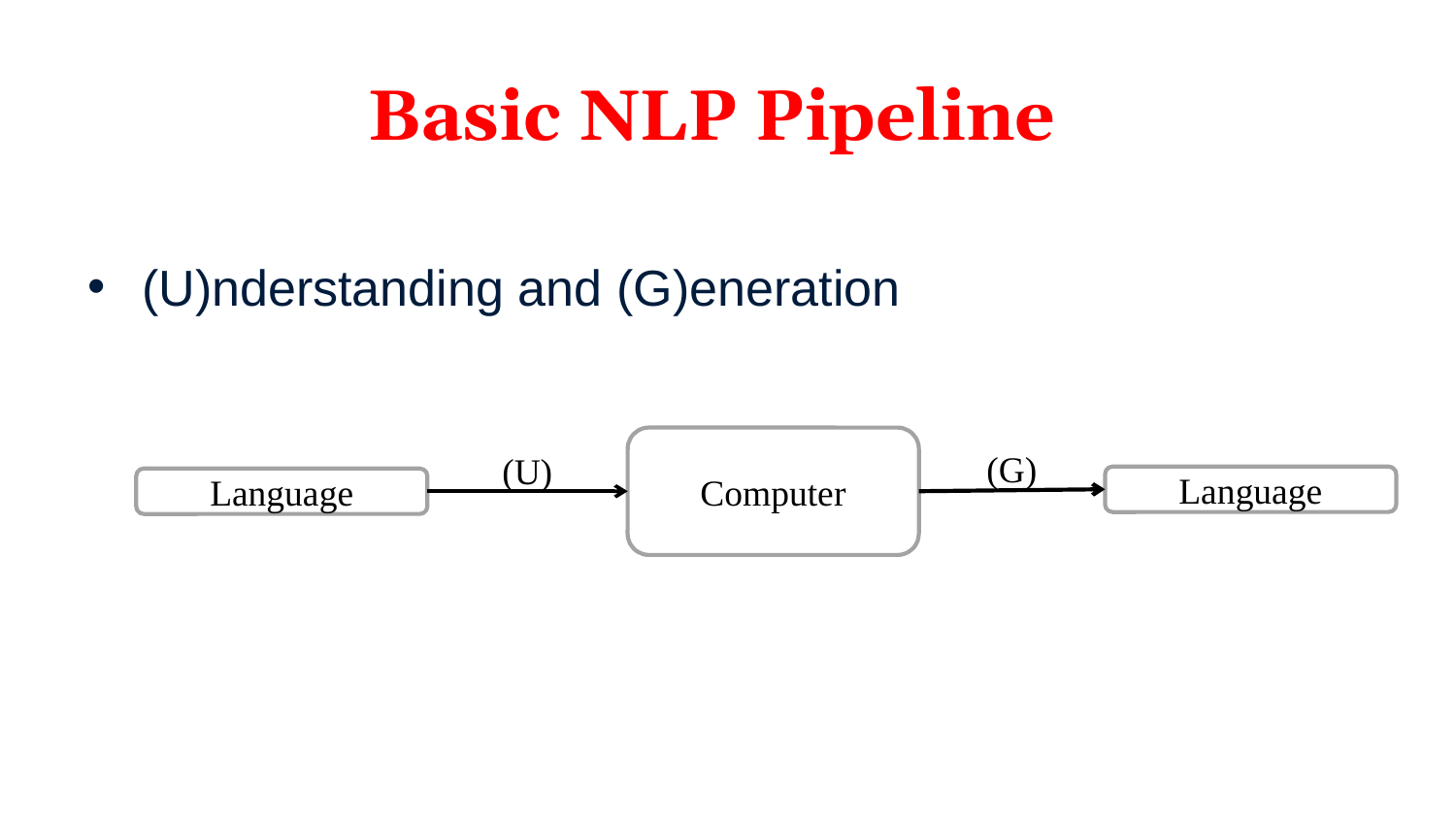

# Basic NLP Pipeline
(U)nderstanding and (G)eneration
Computer
(G)
(U)
Language
Language